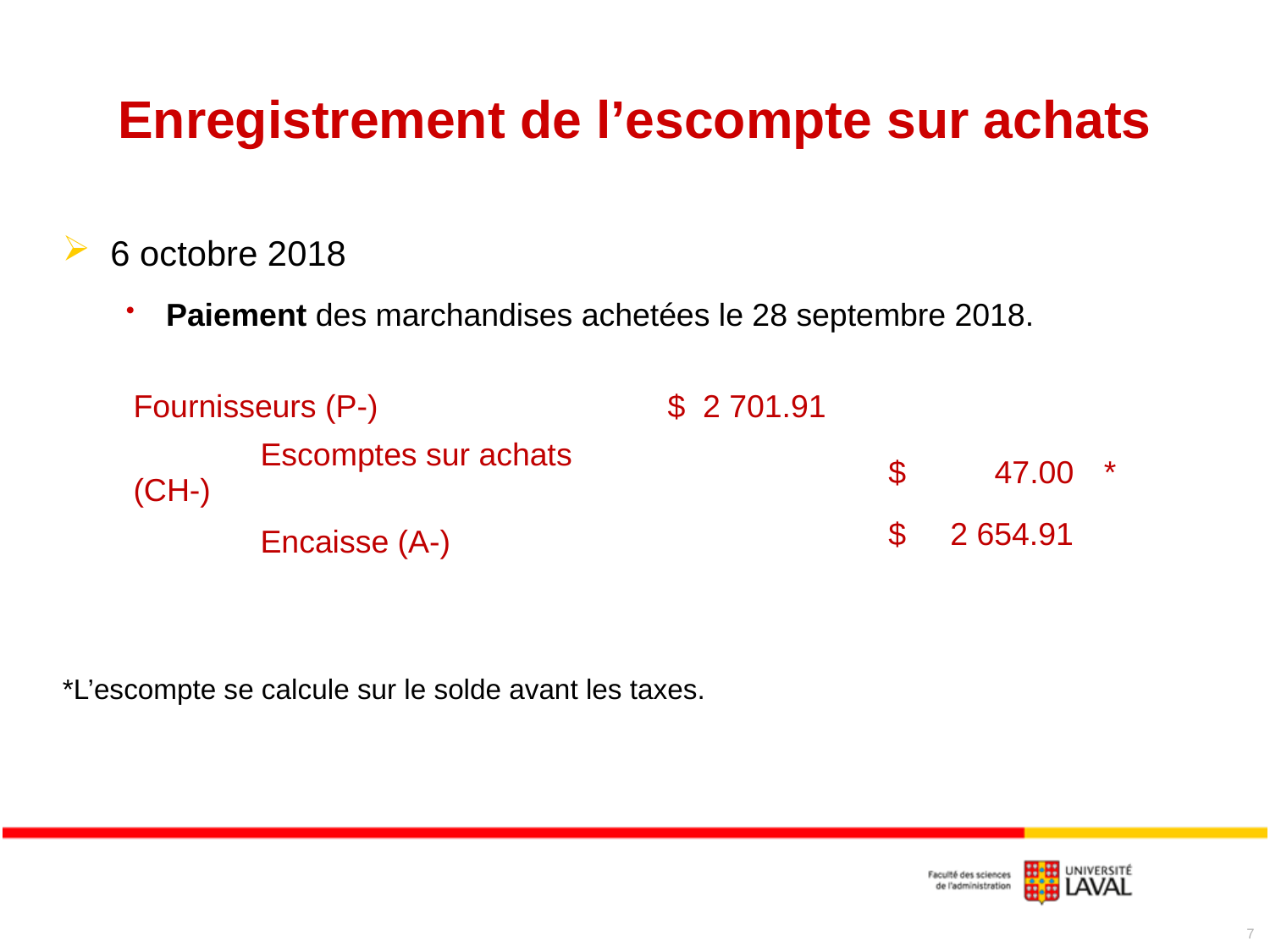

# Enregistrement de l’escompte sur achats
6 octobre 2018
Paiement des marchandises achetées le 28 septembre 2018.

*L’escompte se calcule sur le solde avant les taxes.
| Fournisseurs (P-) | $ 2 701.91 |  |  |
| --- | --- | --- | --- |
| Escomptes sur achats (CH-) |  | $ 47.00 | \* |
| Encaisse (A-) |  | $ 2 654.91 |  |
7